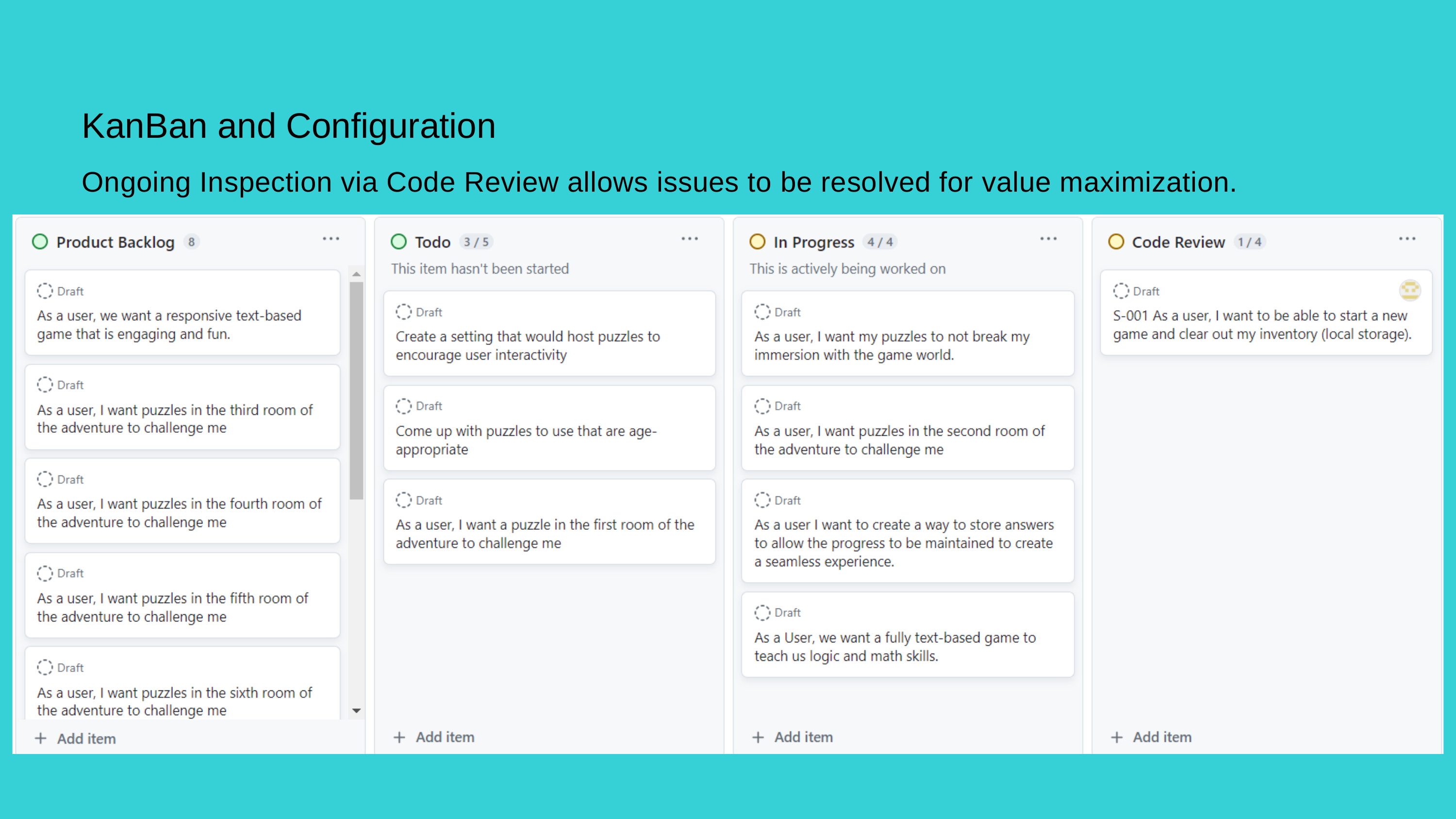

KanBan and Configuration
Ongoing Inspection via Code Review allows issues to be resolved for value maximization.